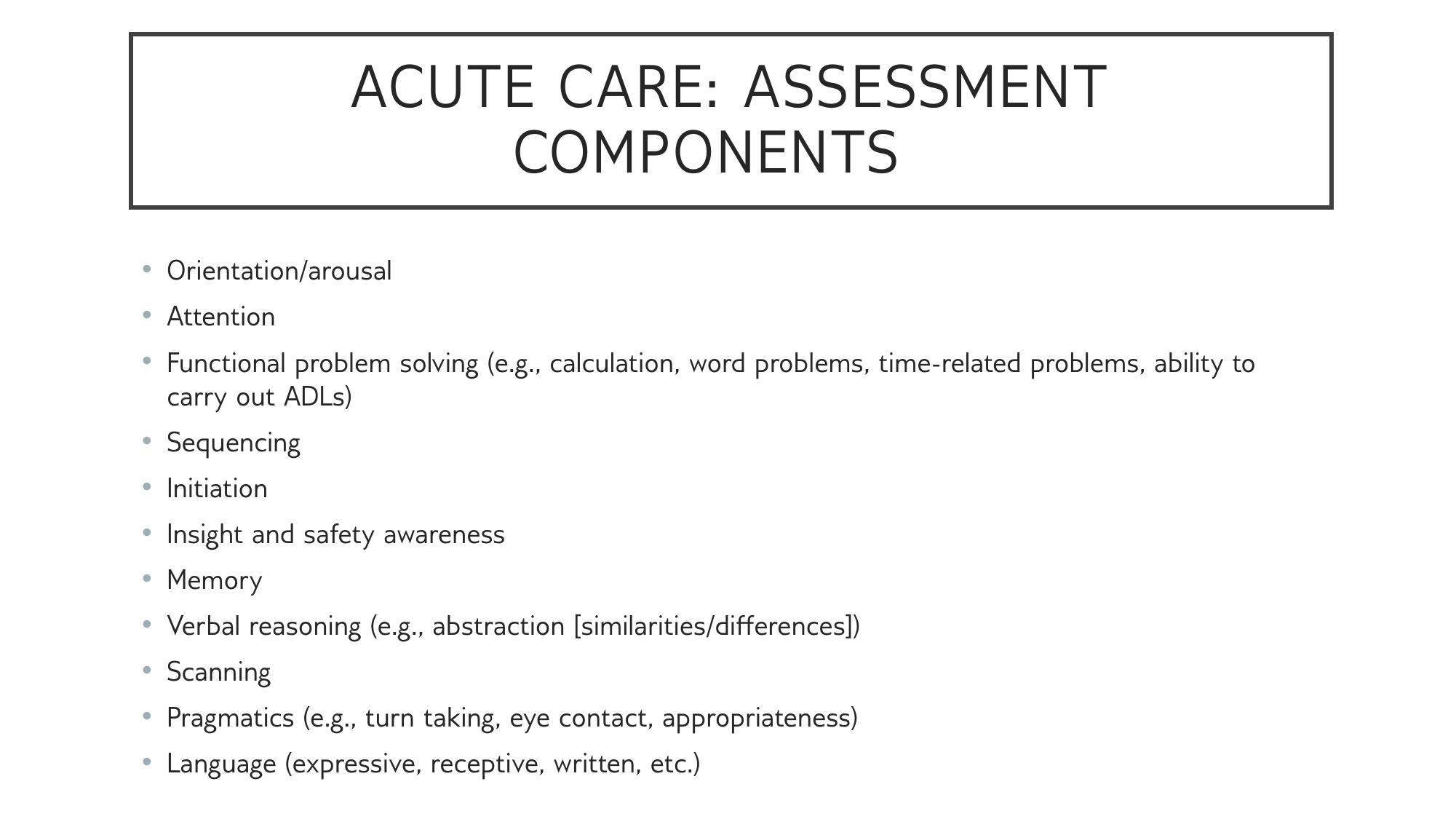

# Acute Care: Assessment Components
Orientation/arousal
Attention
Functional problem solving (e.g., calculation, word problems, time-related problems, ability to carry out ADLs)
Sequencing
Initiation
Insight and safety awareness
Memory
Verbal reasoning (e.g., abstraction [similarities/differences])
Scanning
Pragmatics (e.g., turn taking, eye contact, appropriateness)
Language (expressive, receptive, written, etc.)